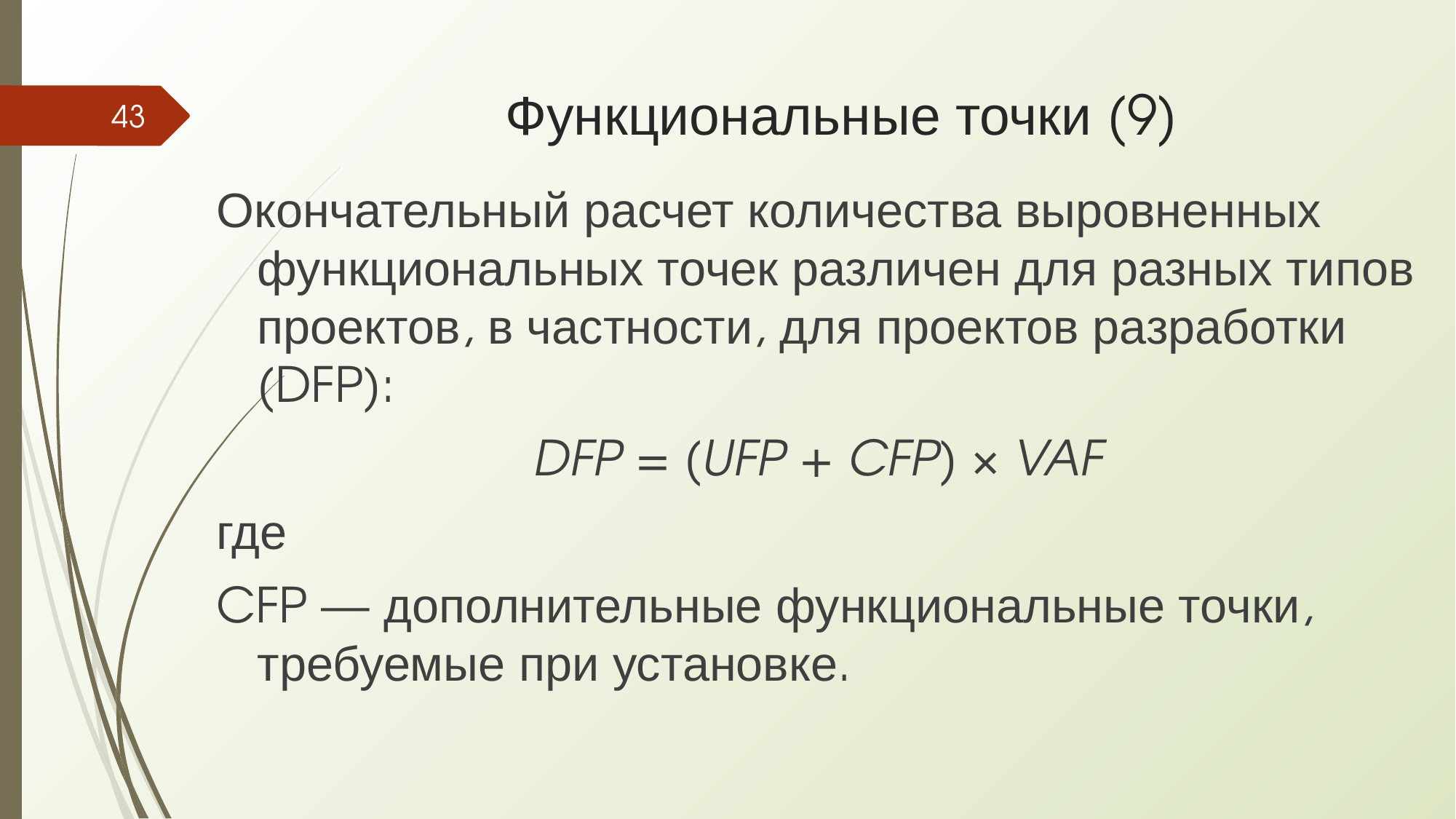

# Функциональные точки (9)
43
Окончательный расчет количества выровненных функциональных точек различен для разных типов проектов, в частности, для проектов разработки (DFP):
DFP = (UFP + CFP) × VAF
где
CFP — дополнительные функциональные точки, требуемые при установке.